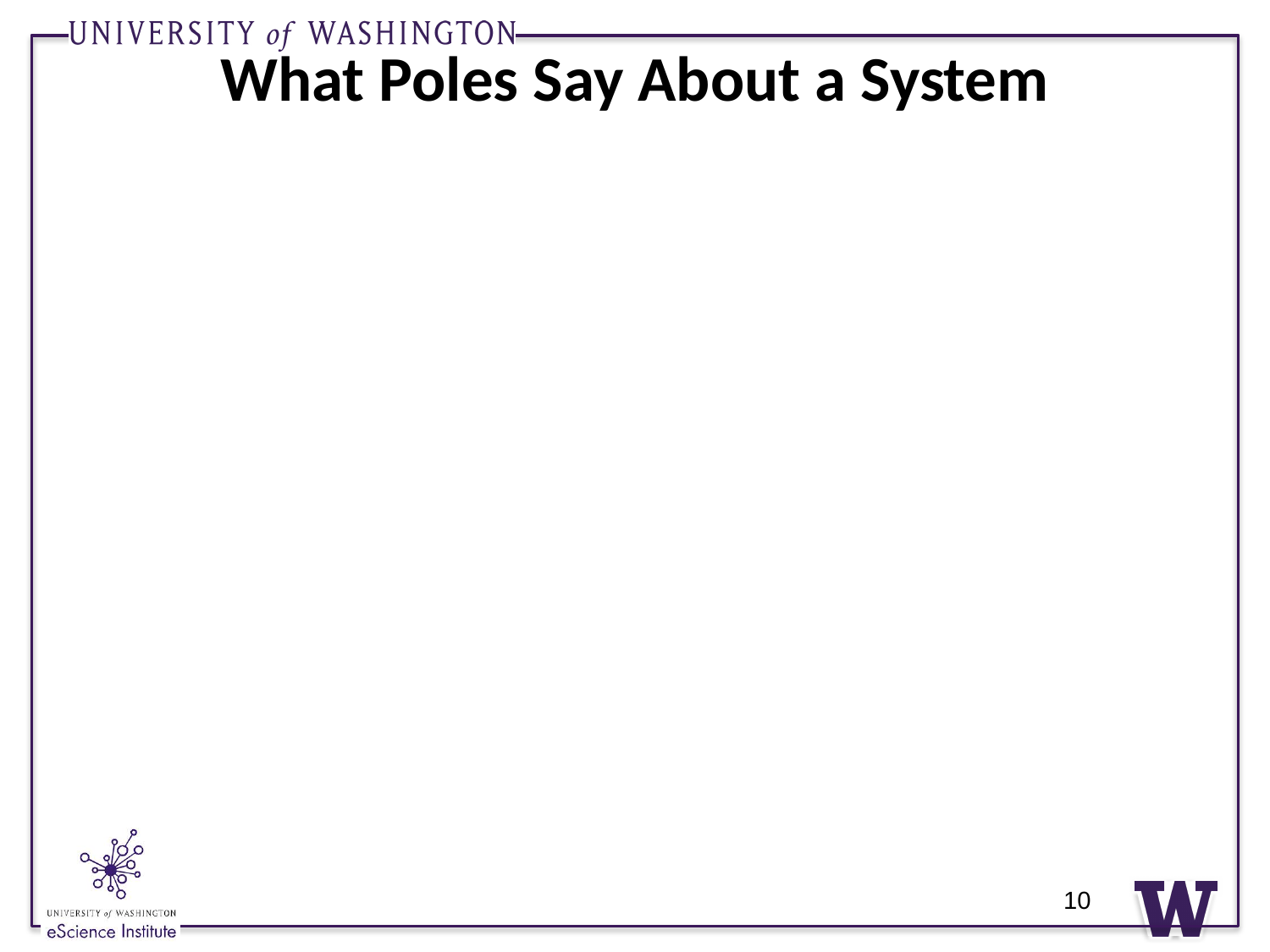

# What Poles Say About a System
10